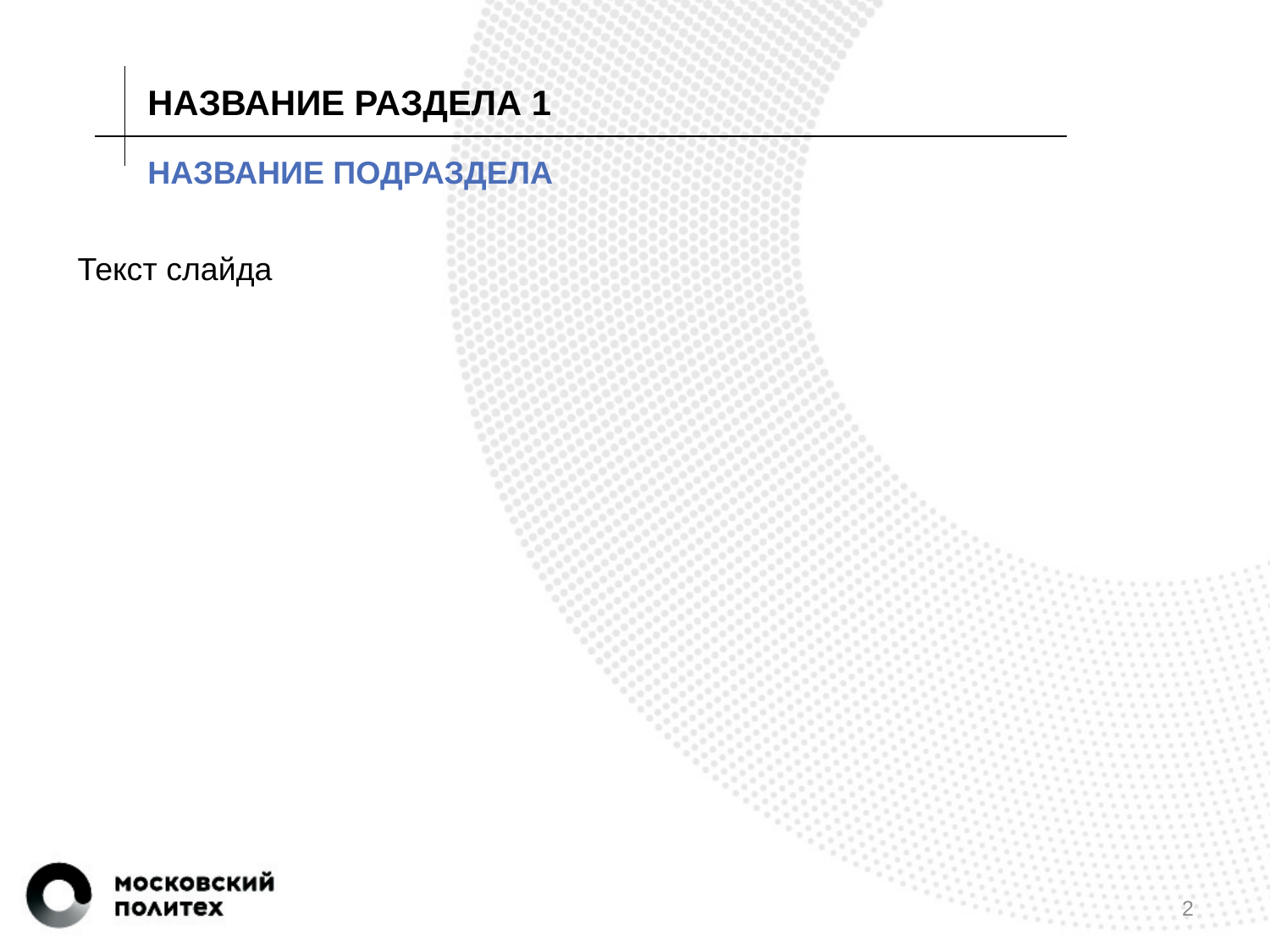

НАЗВАНИЕ РАЗДЕЛА 1
# НАЗВАНИЕ ПОДРАЗДЕЛА
Текст слайда
2